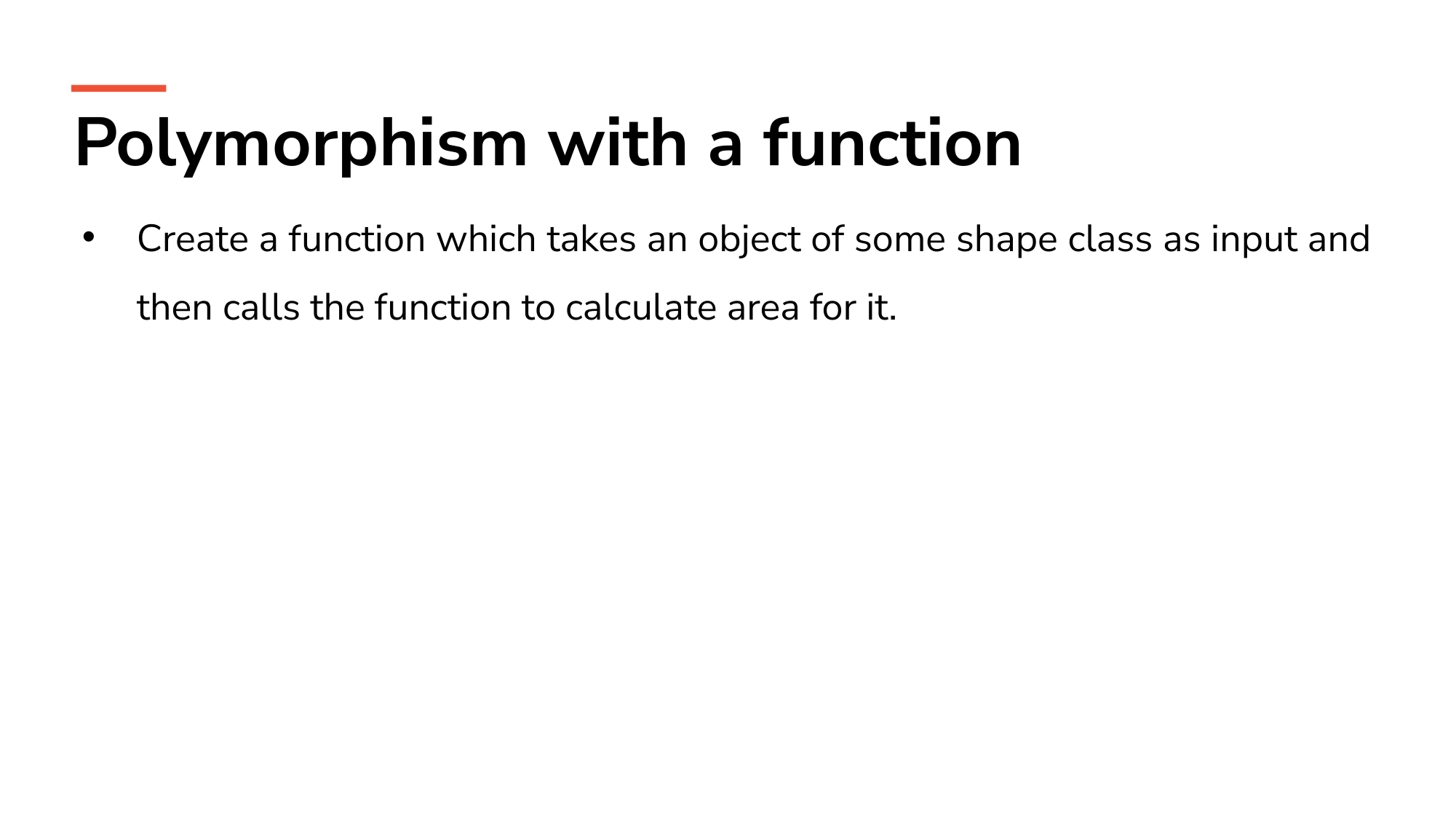

Polymorphism with a function
Create a function which takes an object of some shape class as input and then calls the function to calculate area for it.